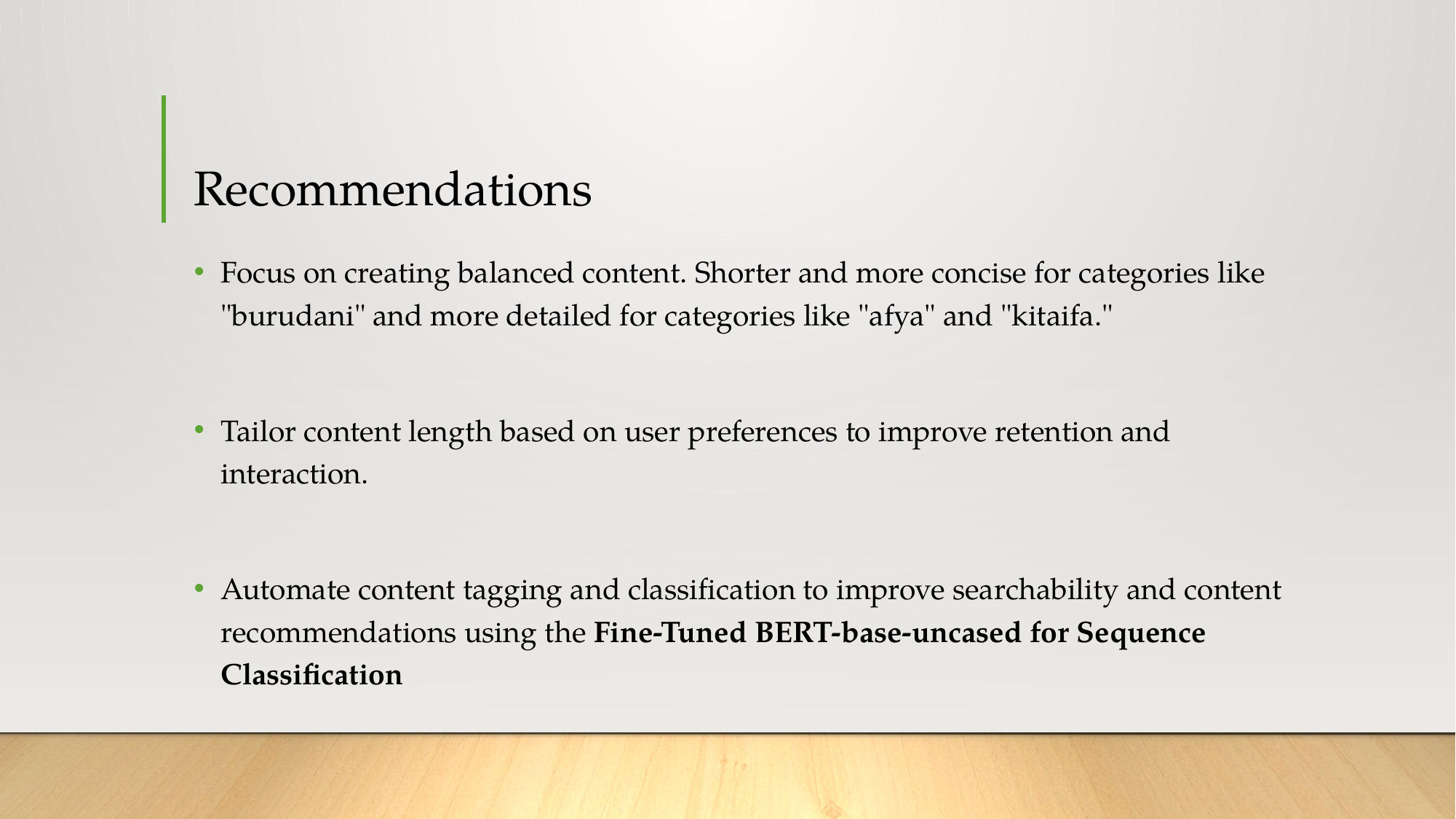

# Recommendations
Focus on creating balanced content. Shorter and more concise for categories like "burudani" and more detailed for categories like "afya" and "kitaifa."

Tailor content length based on user preferences to improve retention and interaction.

Automate content tagging and classification to improve searchability and content recommendations using the Fine-Tuned BERT-base-uncased for Sequence Classification